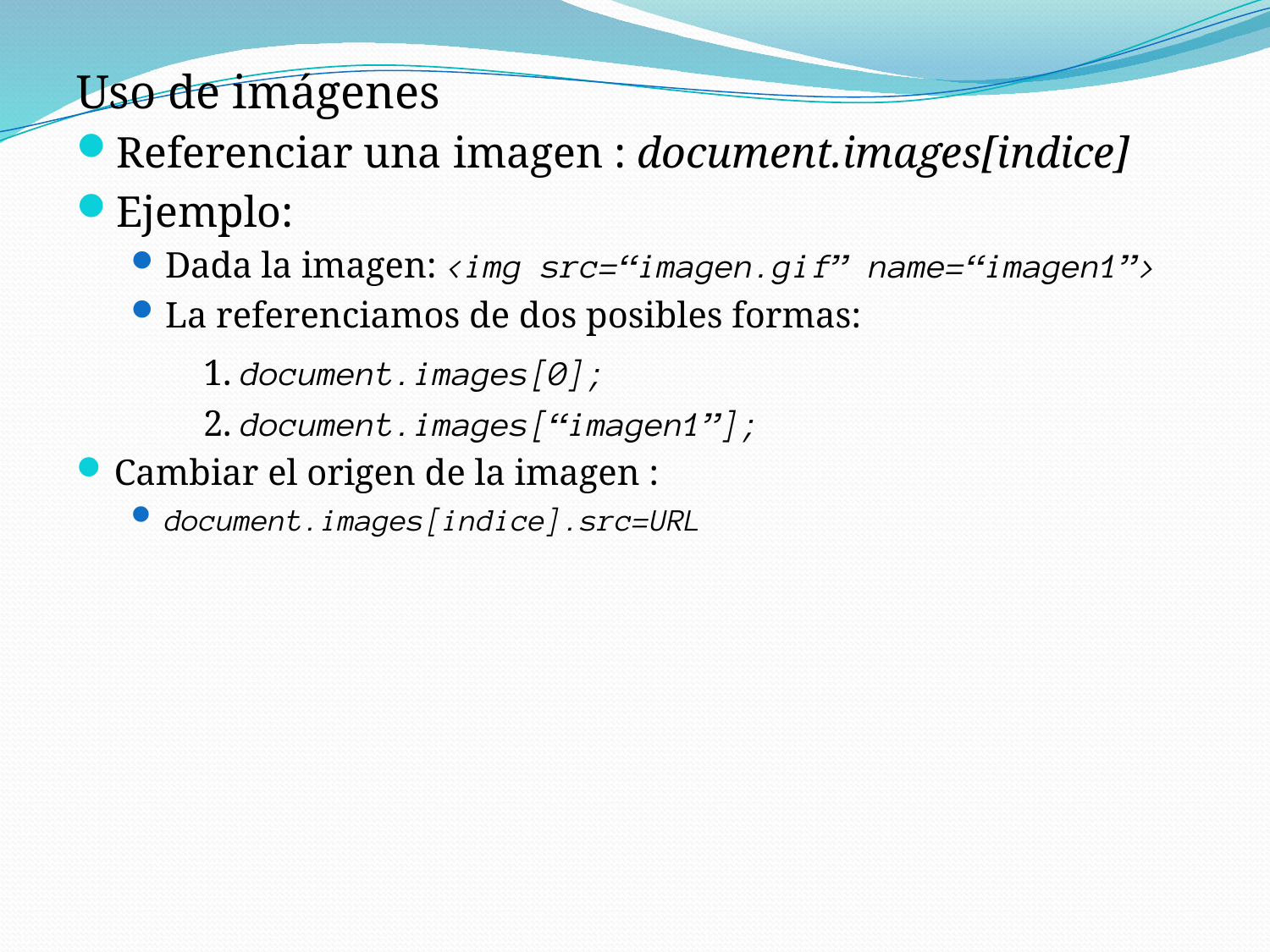

Uso de imágenes
Referenciar una imagen : document.images[indice]
Ejemplo:
Dada la imagen: <img src=“imagen.gif” name=“imagen1”>
La referenciamos de dos posibles formas:
	1. document.images[0];
	2. document.images[“imagen1”];
Cambiar el origen de la imagen :
document.images[indice].src=URL